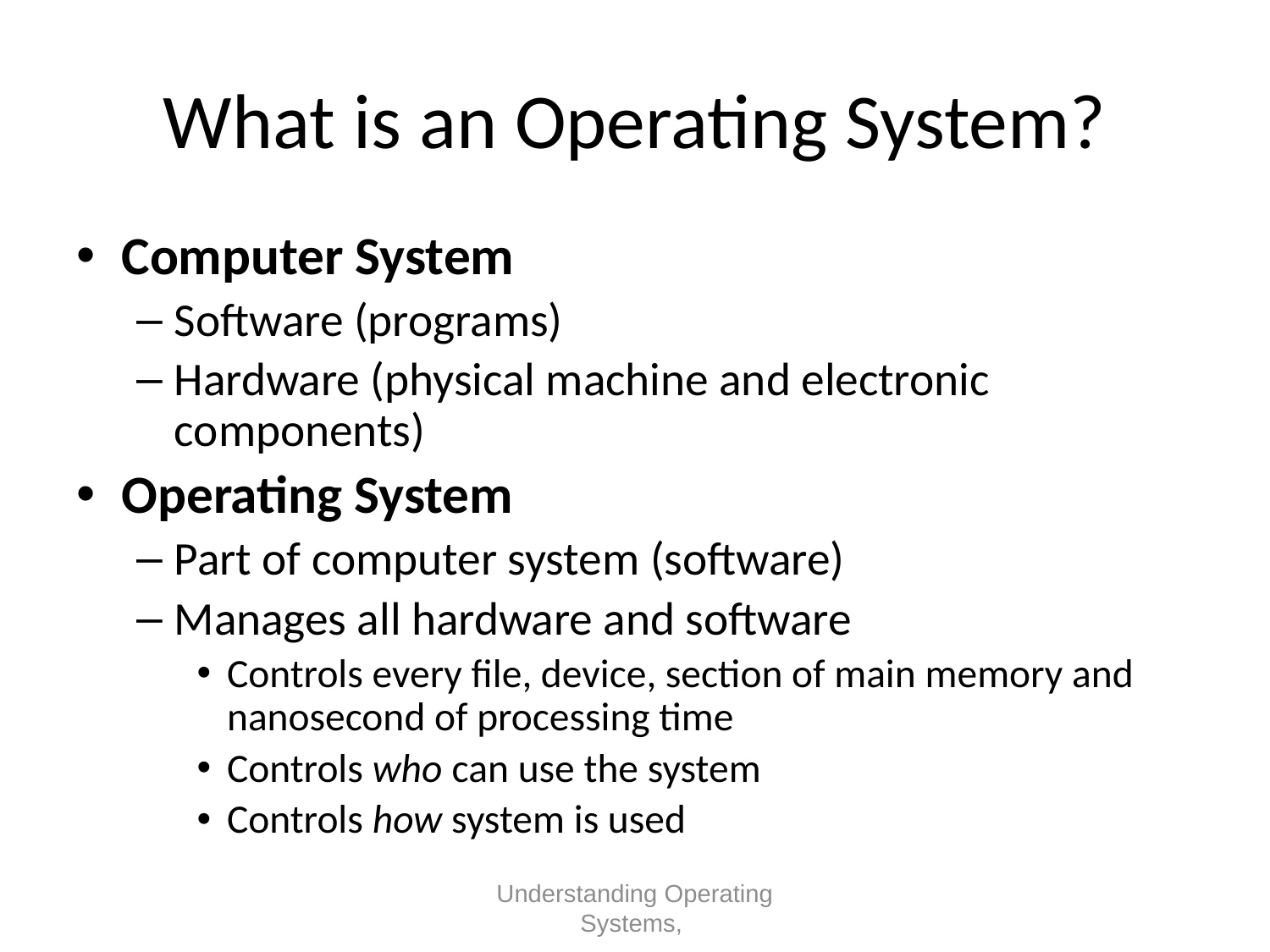

# What is an Operating System?
Computer System
Software (programs)
Hardware (physical machine and electronic components)
Operating System
Part of computer system (software)
Manages all hardware and software
Controls every file, device, section of main memory and nanosecond of processing time
Controls who can use the system
Controls how system is used
Understanding Operating Systems,